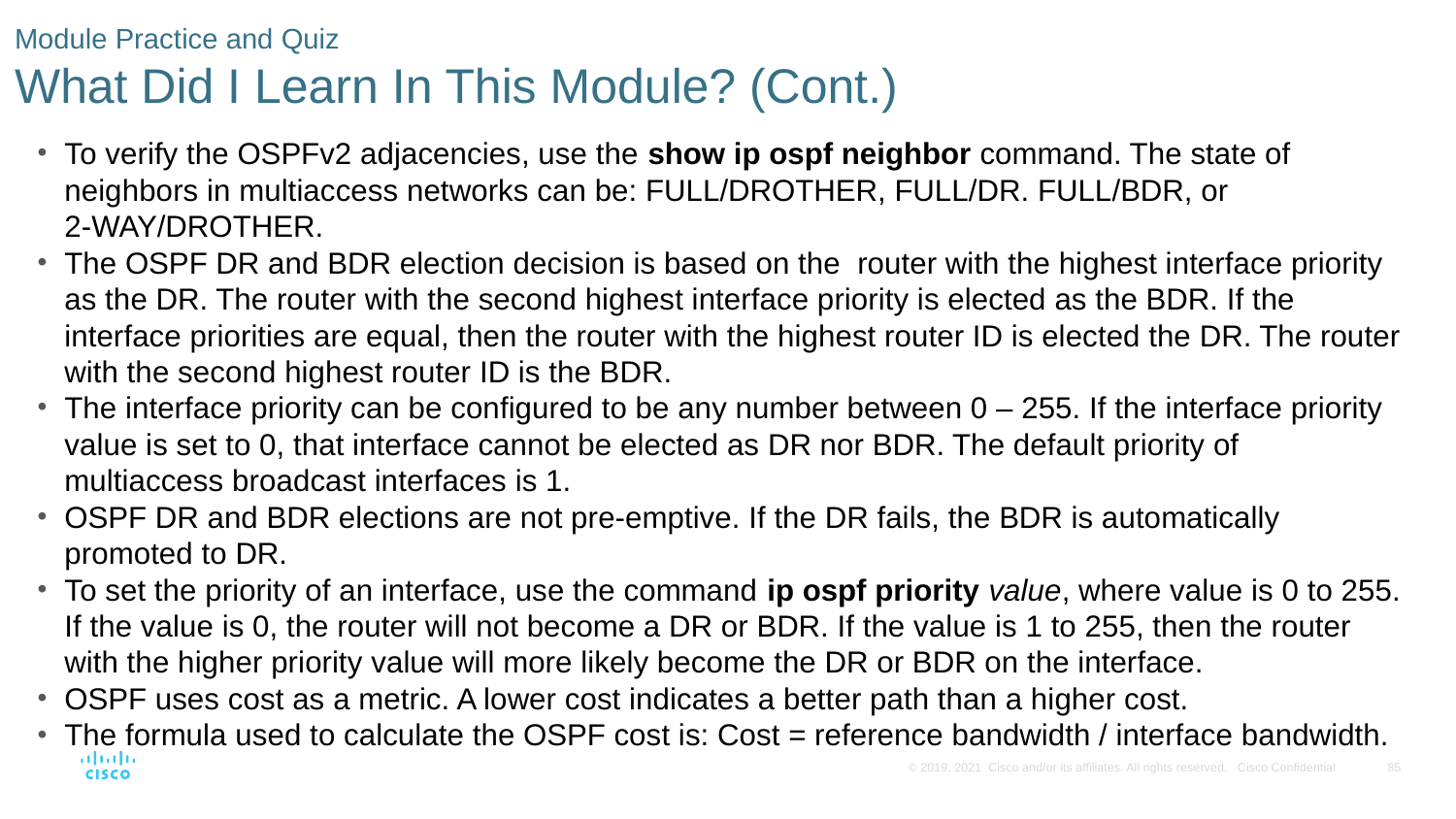

# Module Practice and Quiz What Did I Learn In This Module? (Cont.)
To verify the OSPFv2 adjacencies, use the show ip ospf neighbor command. The state of neighbors in multiaccess networks can be: FULL/DROTHER, FULL/DR. FULL/BDR, or 2-WAY/DROTHER.
The OSPF DR and BDR election decision is based on the  router with the highest interface priority as the DR. The router with the second highest interface priority is elected as the BDR. If the interface priorities are equal, then the router with the highest router ID is elected the DR. The router with the second highest router ID is the BDR.
The interface priority can be configured to be any number between 0 – 255. If the interface priority value is set to 0, that interface cannot be elected as DR nor BDR. The default priority of multiaccess broadcast interfaces is 1.
OSPF DR and BDR elections are not pre-emptive. If the DR fails, the BDR is automatically promoted to DR.
To set the priority of an interface, use the command ip ospf priority value, where value is 0 to 255. If the value is 0, the router will not become a DR or BDR. If the value is 1 to 255, then the router with the higher priority value will more likely become the DR or BDR on the interface.
OSPF uses cost as a metric. A lower cost indicates a better path than a higher cost.
The formula used to calculate the OSPF cost is: Cost = reference bandwidth / interface bandwidth.